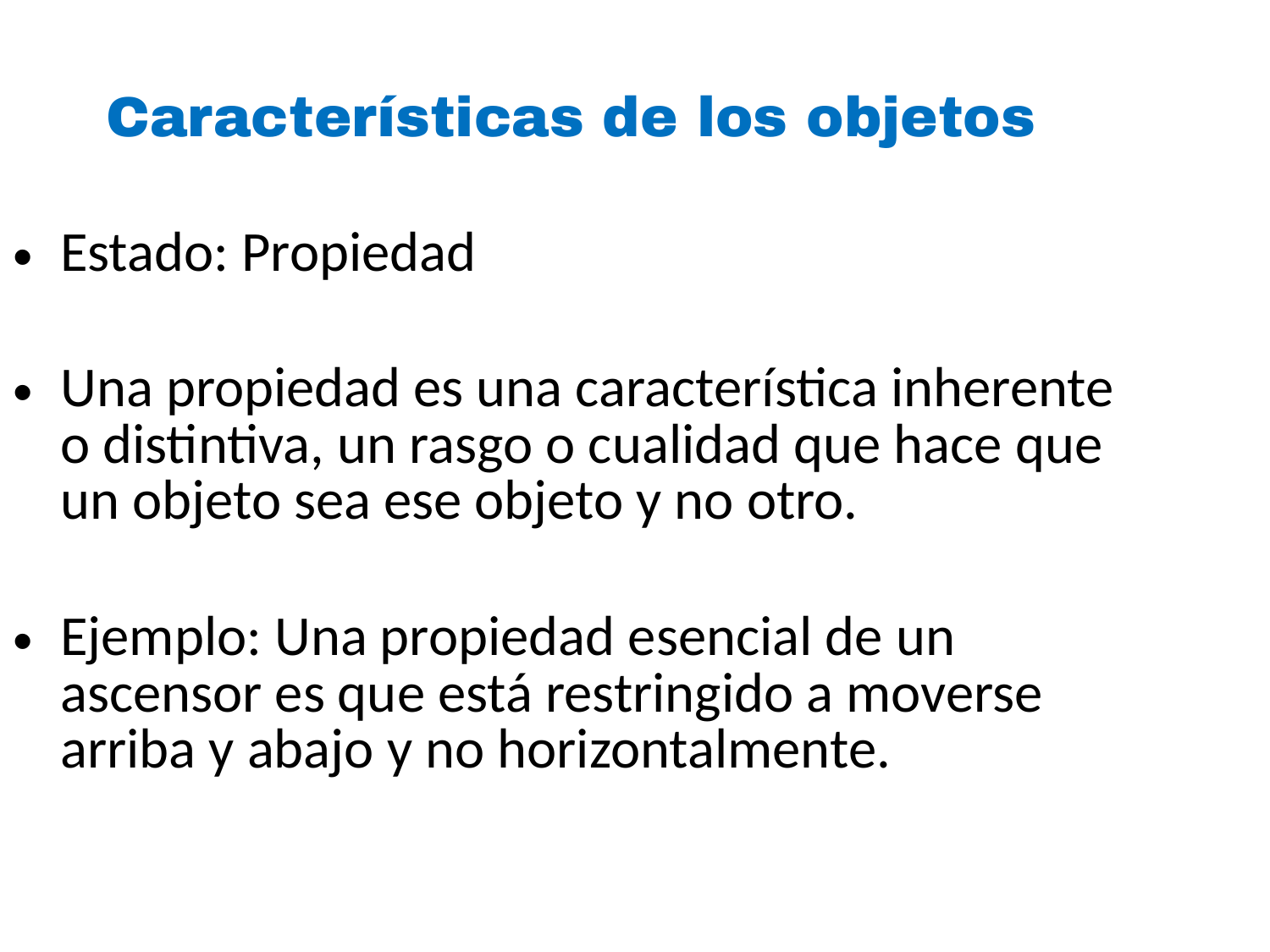

Características de los objetos
Estado: Propiedad

Una propiedad es una característica inherente o distintiva, un rasgo o cualidad que hace que un objeto sea ese objeto y no otro.

Ejemplo: Una propiedad esencial de un ascensor es que está restringido a moverse arriba y abajo y no horizontalmente.